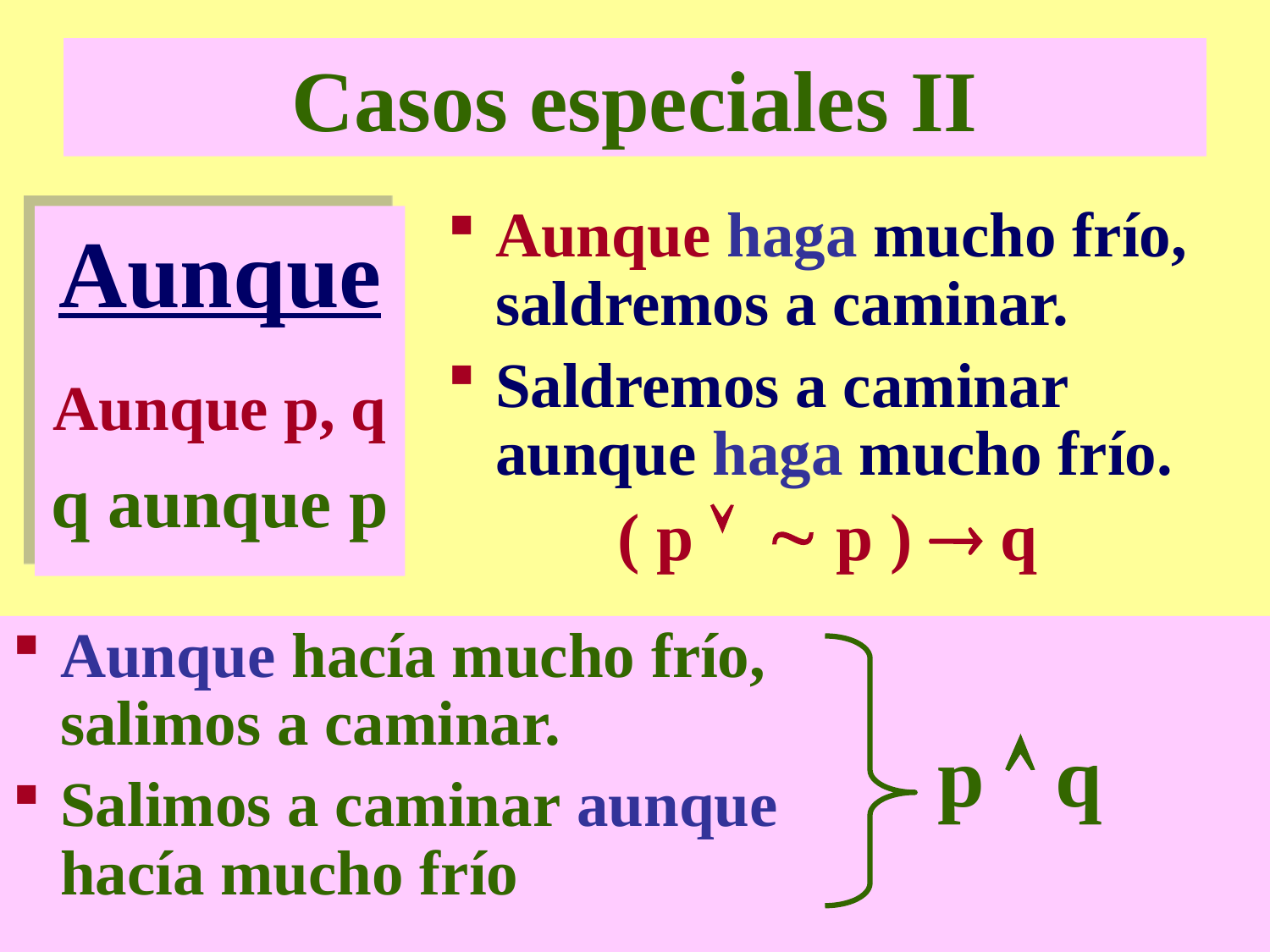

# Casos especiales II
Aunque haga mucho frío, saldremos a caminar.
Saldremos a caminar aunque haga mucho frío.
( p ∨  ∼ p ) → q
Aunque

Aunque p, q
q aunque p
Aunque hacía mucho frío,
salimos a caminar.
Salimos a caminar aunque
hacía mucho frío

p ∧ q